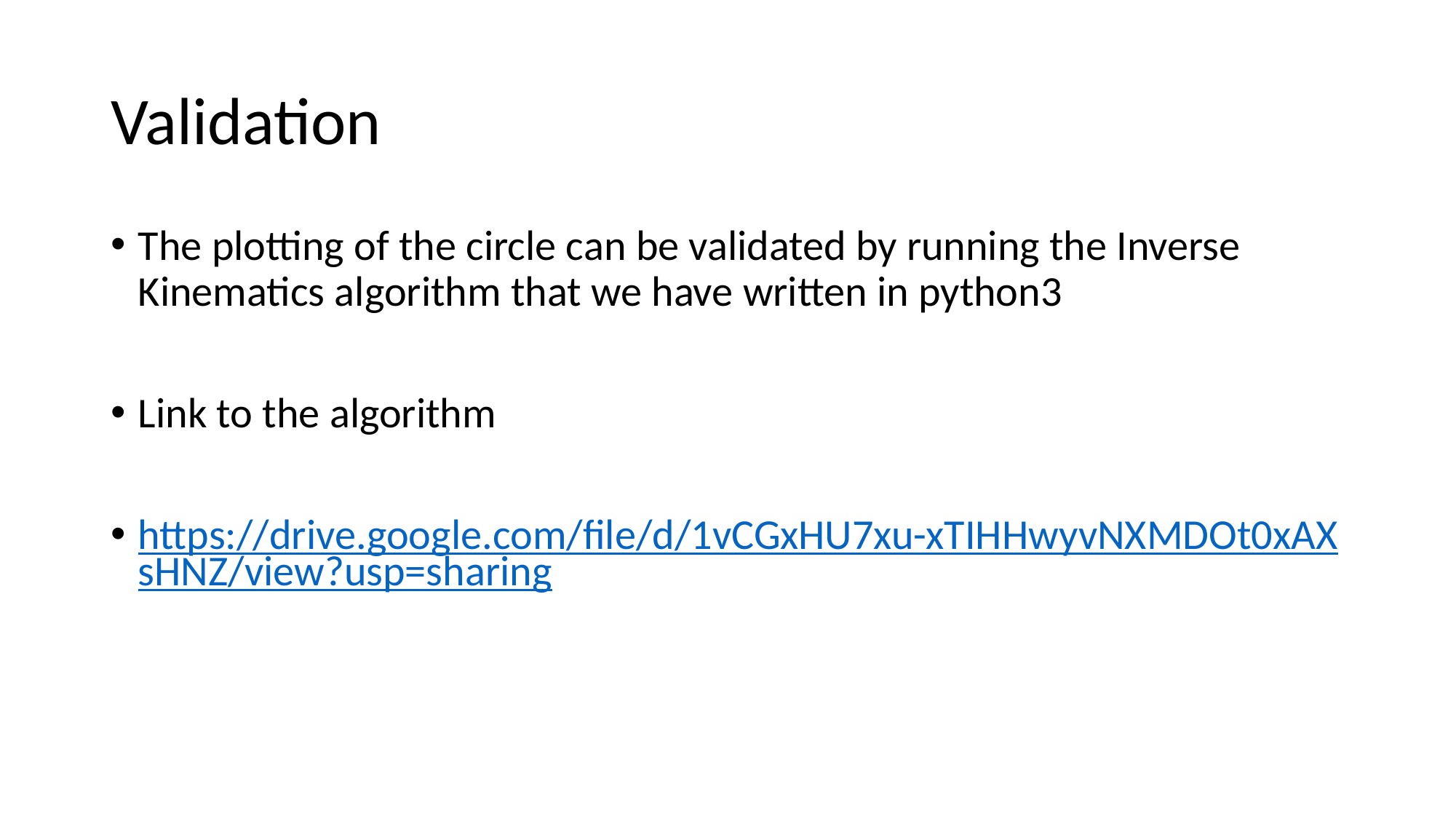

# Validation
The plotting of the circle can be validated by running the Inverse Kinematics algorithm that we have written in python3

Link to the algorithm

https://drive.google.com/file/d/1vCGxHU7xu-xTIHHwyvNXMDOt0xAXsHNZ/view?usp=sharing